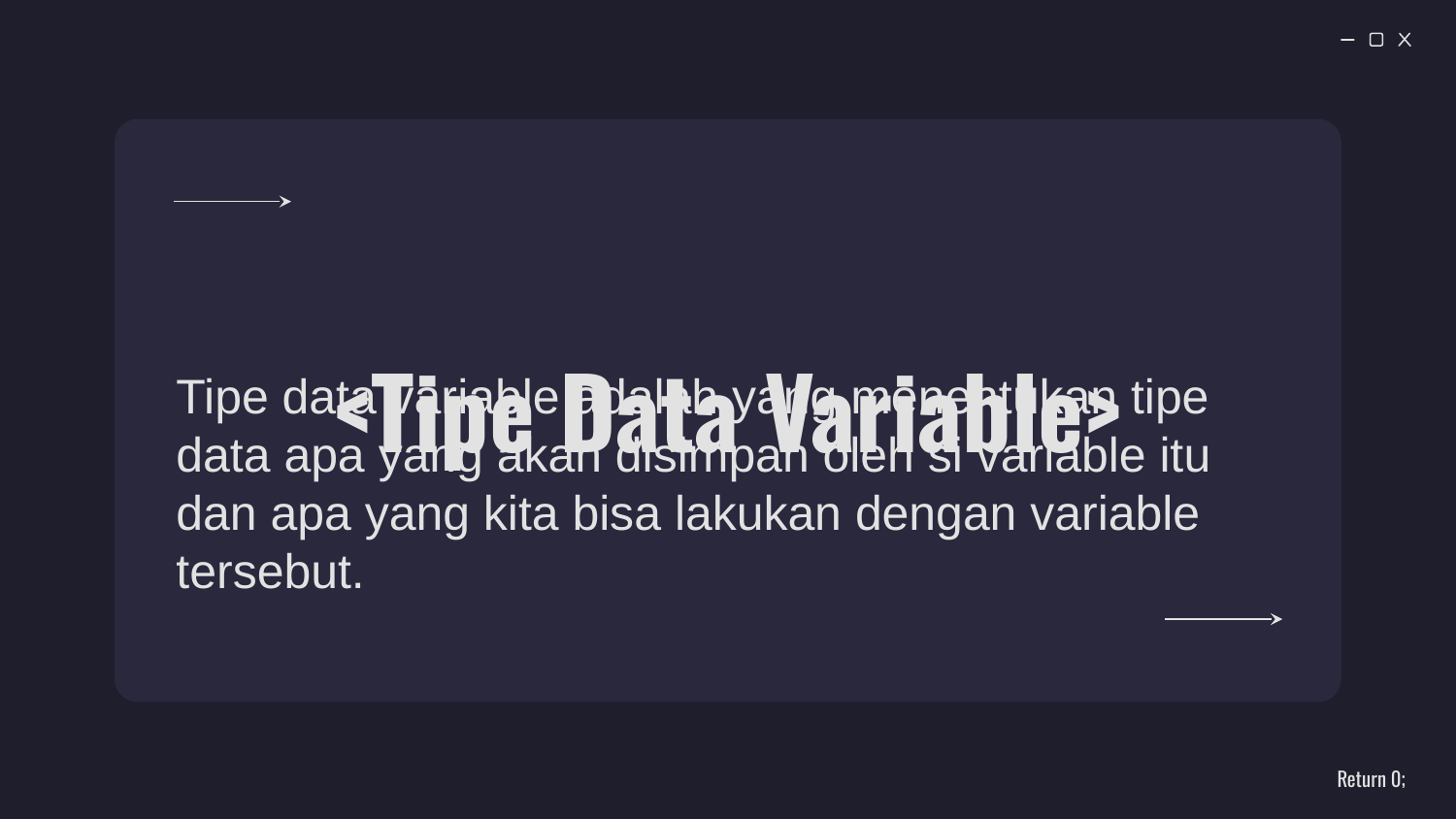

# <Tipe Data Variable>
Tipe data variable adalah yang menentukan tipe data apa yang akan disimpan oleh si variable itu dan apa yang kita bisa lakukan dengan variable tersebut.
Return 0;